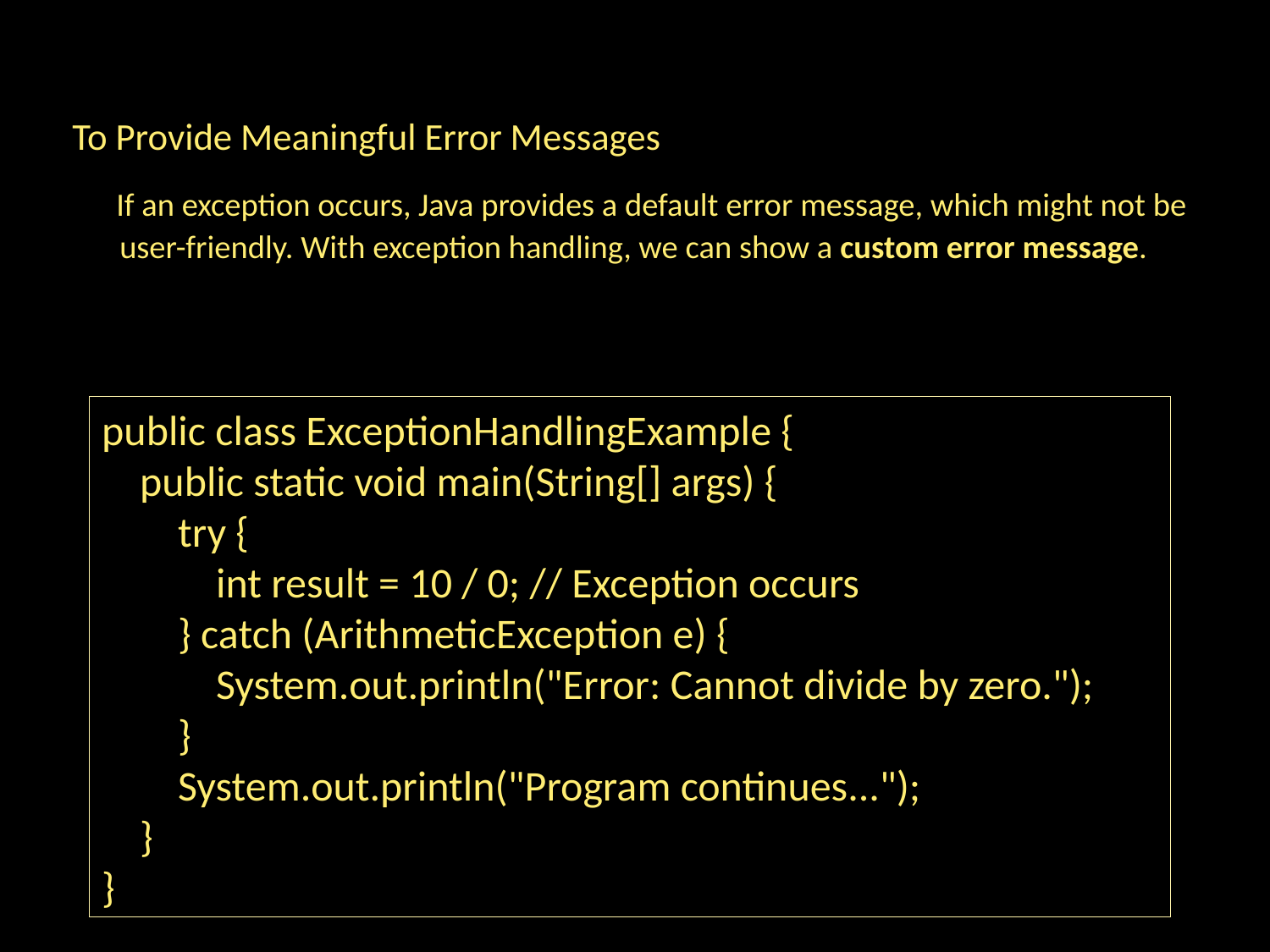

To Provide Meaningful Error Messages
    If an exception occurs, Java provides a default error message, which might not be user-friendly. With exception handling, we can show a custom error message.
public class ExceptionHandlingExample {
    public static void main(String[] args) {
        try {
            int result = 10 / 0; // Exception occurs
        } catch (ArithmeticException e) {
            System.out.println("Error: Cannot divide by zero.");
        }
        System.out.println("Program continues...");
    }
}